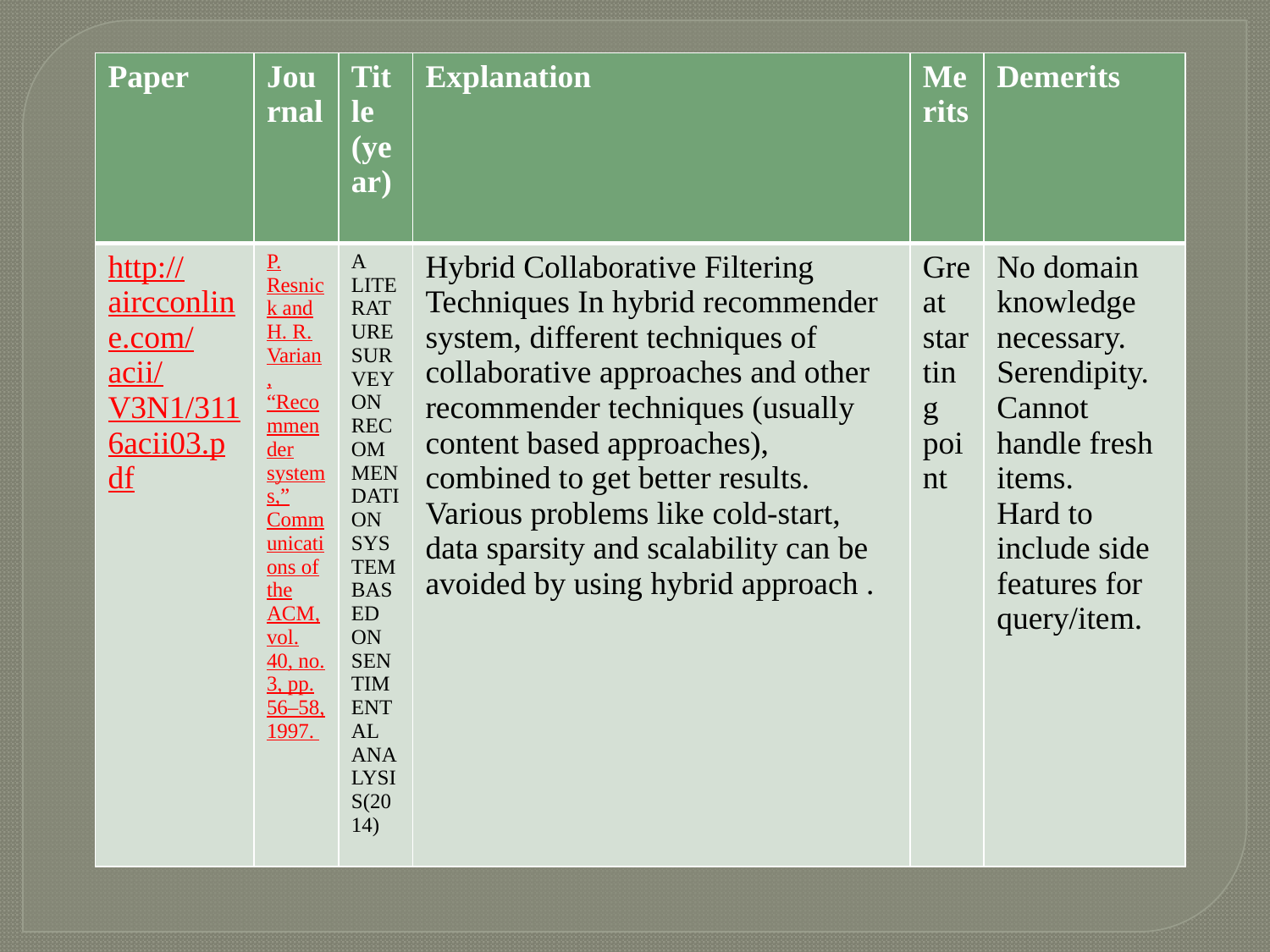

| Paper | Journal | Title (year) | Explanation | Merits | Demerits |
| --- | --- | --- | --- | --- | --- |
| http://aircconline.com/acii/V3N1/3116acii03.pdf | P. Resnick and H. R. Varian, “Recommender systems,” Communications of the ACM, vol. 40, no. 3, pp. 56–58, 1997. | A LITERATURE SURVEY ON RECOMMENDATION SYSTEM BASED ON SENTIMENTAL ANALYSIS(2014) | Hybrid Collaborative Filtering Techniques In hybrid recommender system, different techniques of collaborative approaches and other recommender techniques (usually content based approaches), combined to get better results. Various problems like cold-start, data sparsity and scalability can be avoided by using hybrid approach . | Great starting point | No domain knowledge necessary. Serendipity. Cannot handle fresh items. Hard to include side features for query/item. |